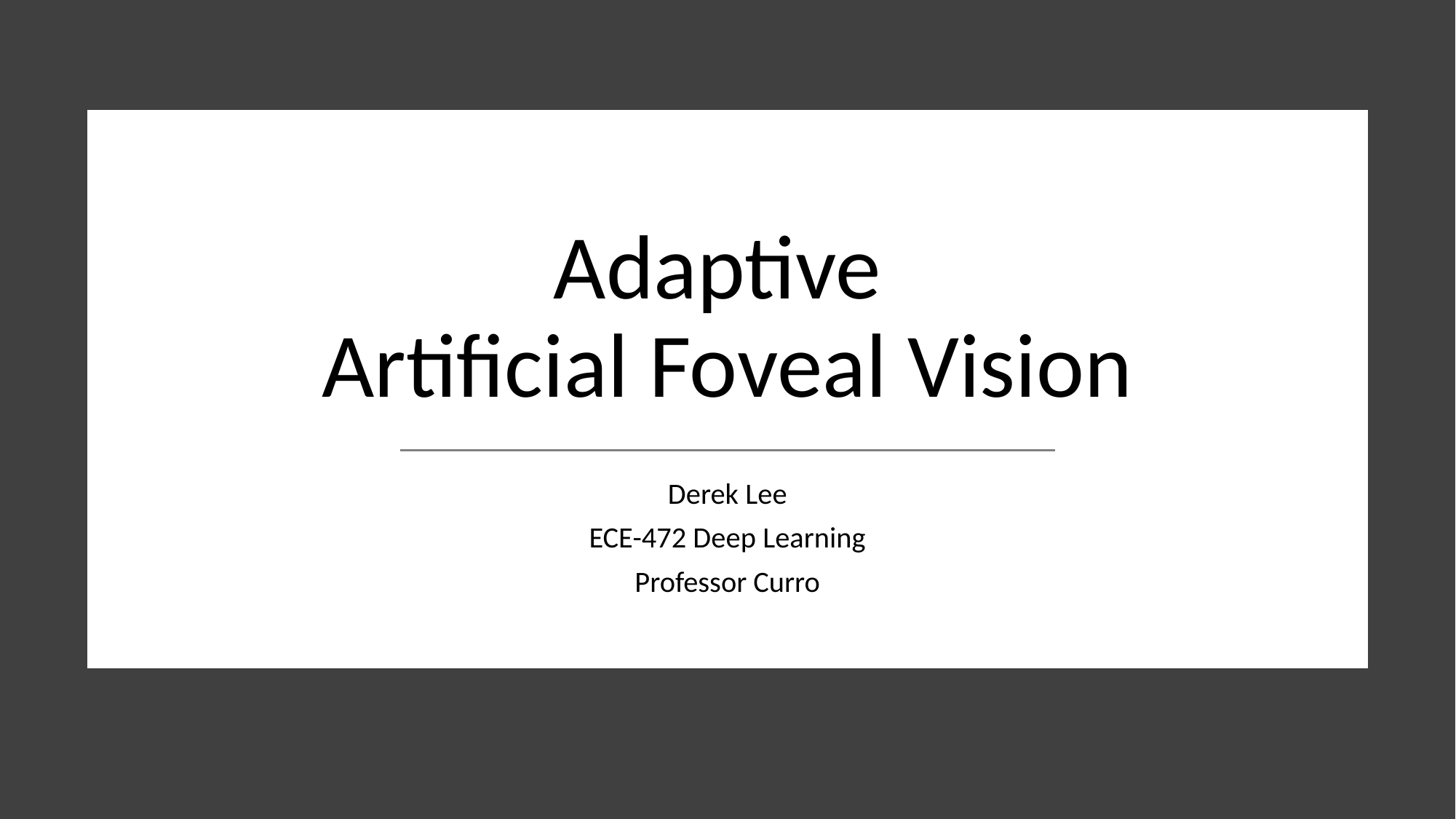

# Adaptive Artificial Foveal Vision
Derek Lee
ECE-472 Deep Learning
Professor Curro